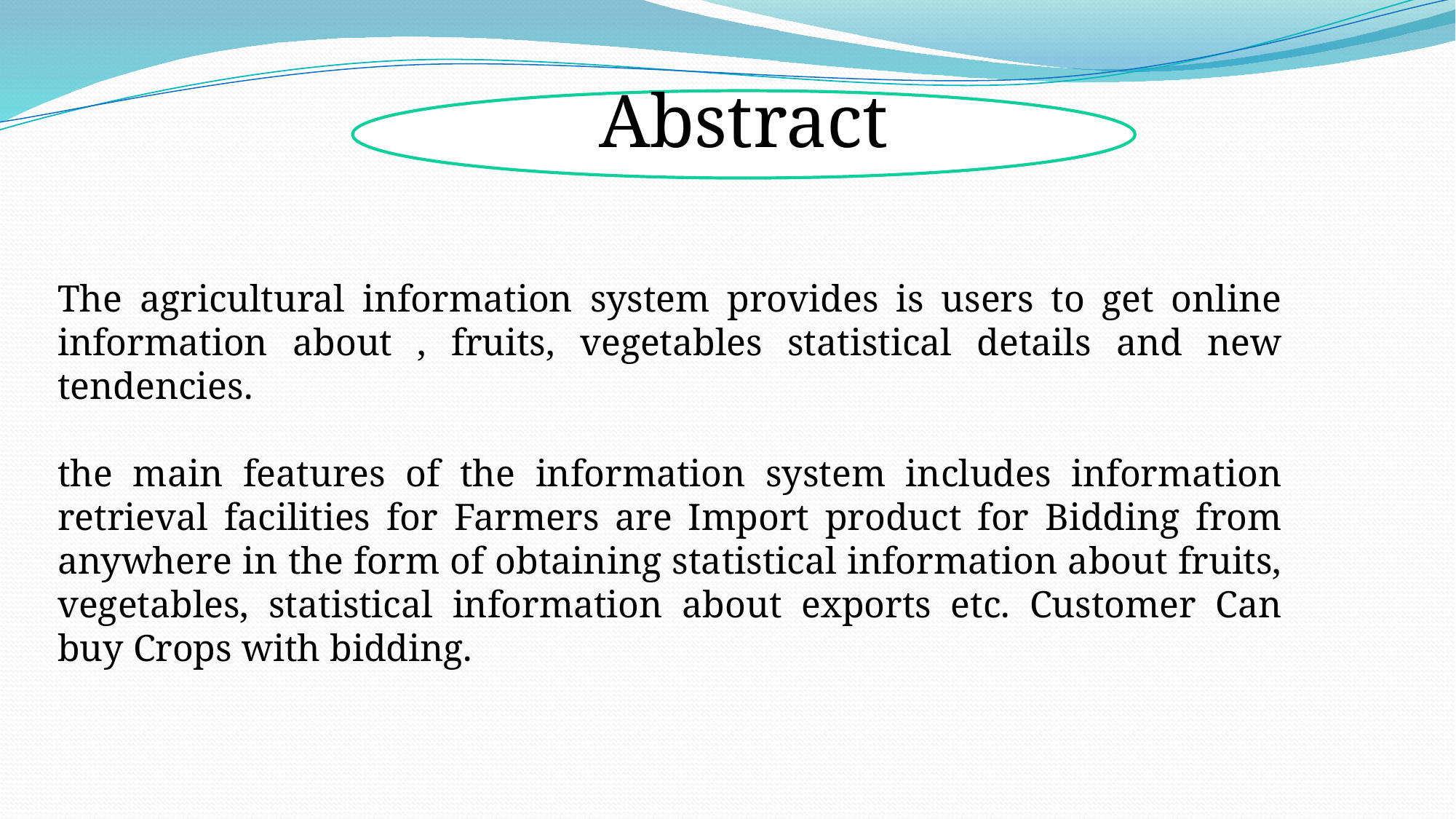

Abstract

The agricultural information system provides is users to get online information about , fruits, vegetables statistical details and new tendencies.

the main features of the information system includes information retrieval facilities for Farmers are Import product for Bidding from anywhere in the form of obtaining statistical information about fruits, vegetables, statistical information about exports etc. Customer Can buy Crops with bidding.